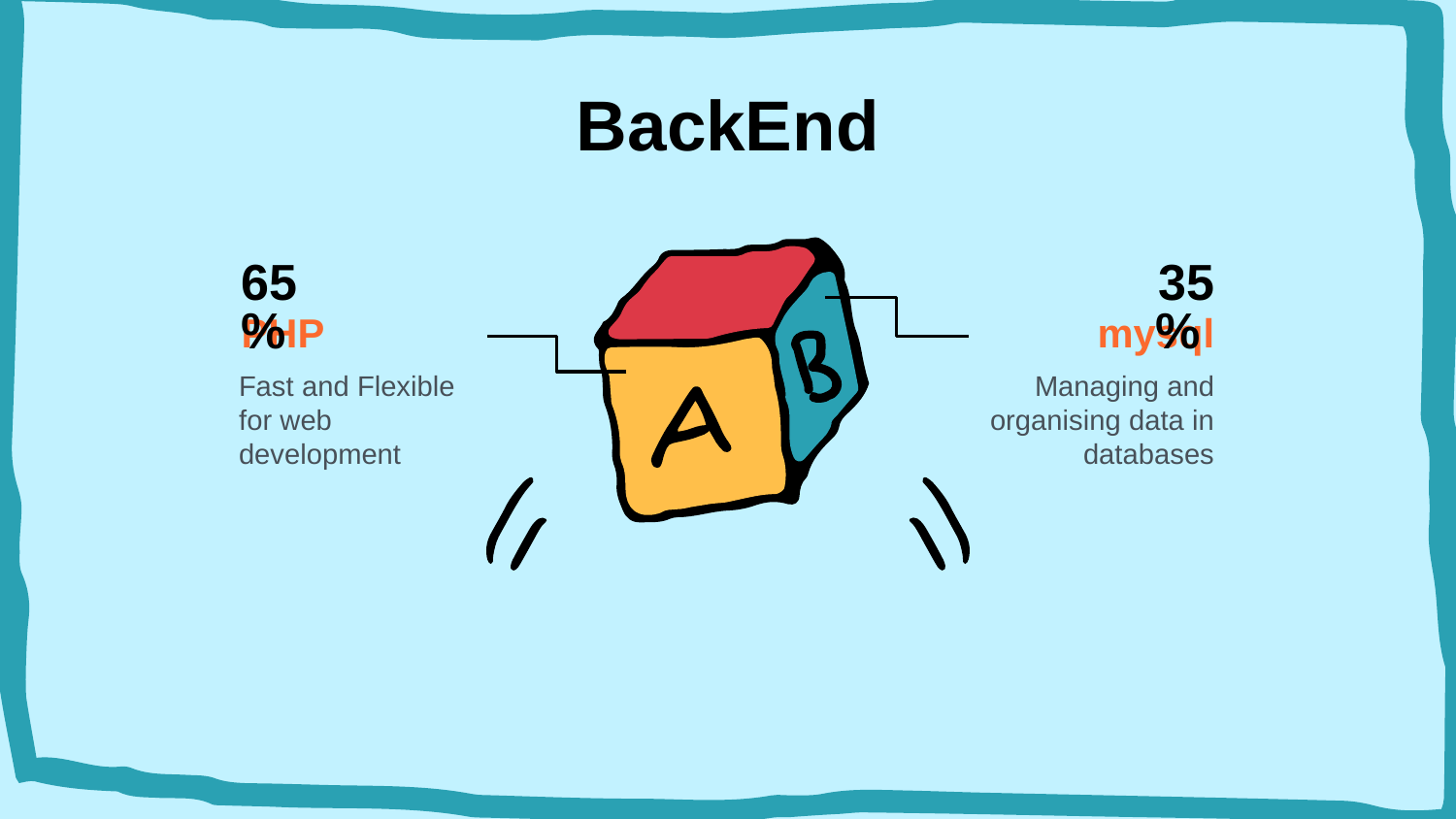

# BackEnd

65%
35%

PHP
mysql

Fast and Flexible for web development
Managing and organising data in databases